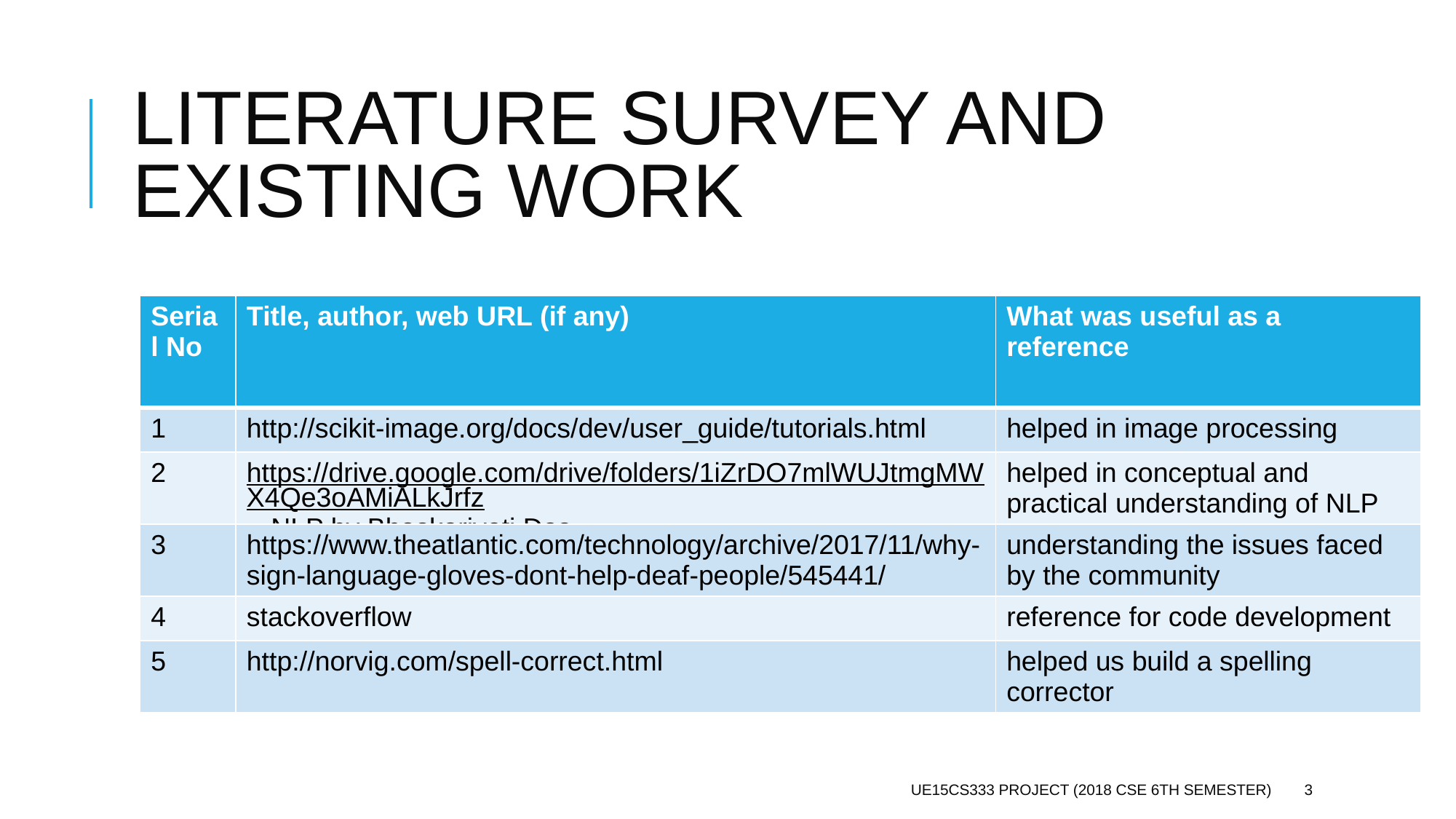

# LITERATURE SURVEY AND EXISTING WORK
| Serial No | Title, author, web URL (if any) | What was useful as a reference |
| --- | --- | --- |
| 1 | http://scikit-image.org/docs/dev/user\_guide/tutorials.html | helped in image processing |
| 2 | https://drive.google.com/drive/folders/1iZrDO7mlWUJtmgMWX4Qe3oAMiALkJrfz - NLP by Bhaskarjyoti Das | helped in conceptual and practical understanding of NLP |
| 3 | https://www.theatlantic.com/technology/archive/2017/11/why-sign-language-gloves-dont-help-deaf-people/545441/ | understanding the issues faced by the community |
| 4 | stackoverflow | reference for code development |
| 5 | http://norvig.com/spell-correct.html | helped us build a spelling corrector |
UE15CS333 PROJECT (2018 CSE 6TH SEMESTER)
3